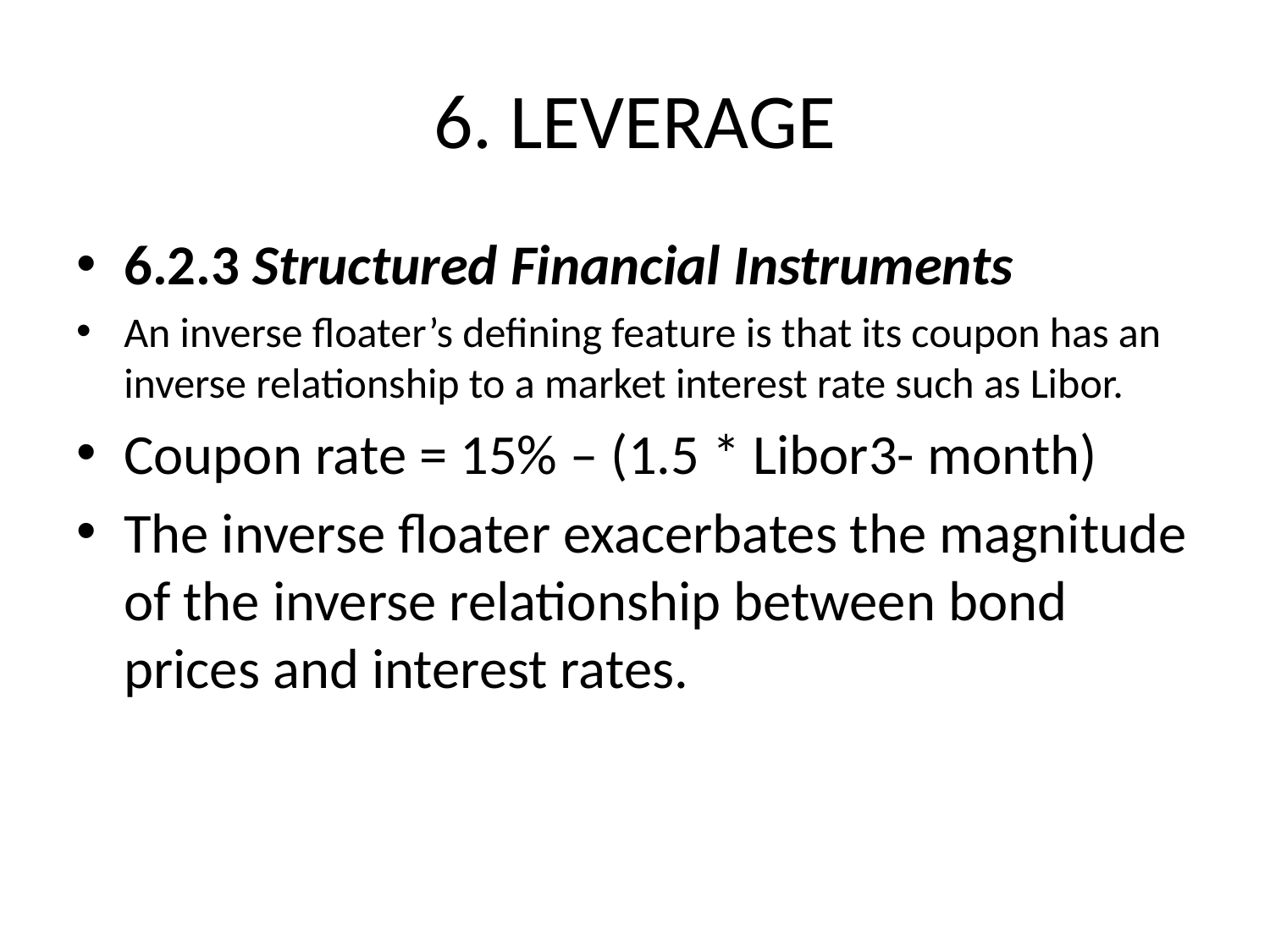

# 6. LEVERAGE
6.2.3 Structured Financial Instruments
An inverse floater’s defining feature is that its coupon has an inverse relationship to a market interest rate such as Libor.
Coupon rate = 15% – (1.5 * Libor3- month)
The inverse floater exacerbates the magnitude of the inverse relationship between bond prices and interest rates.